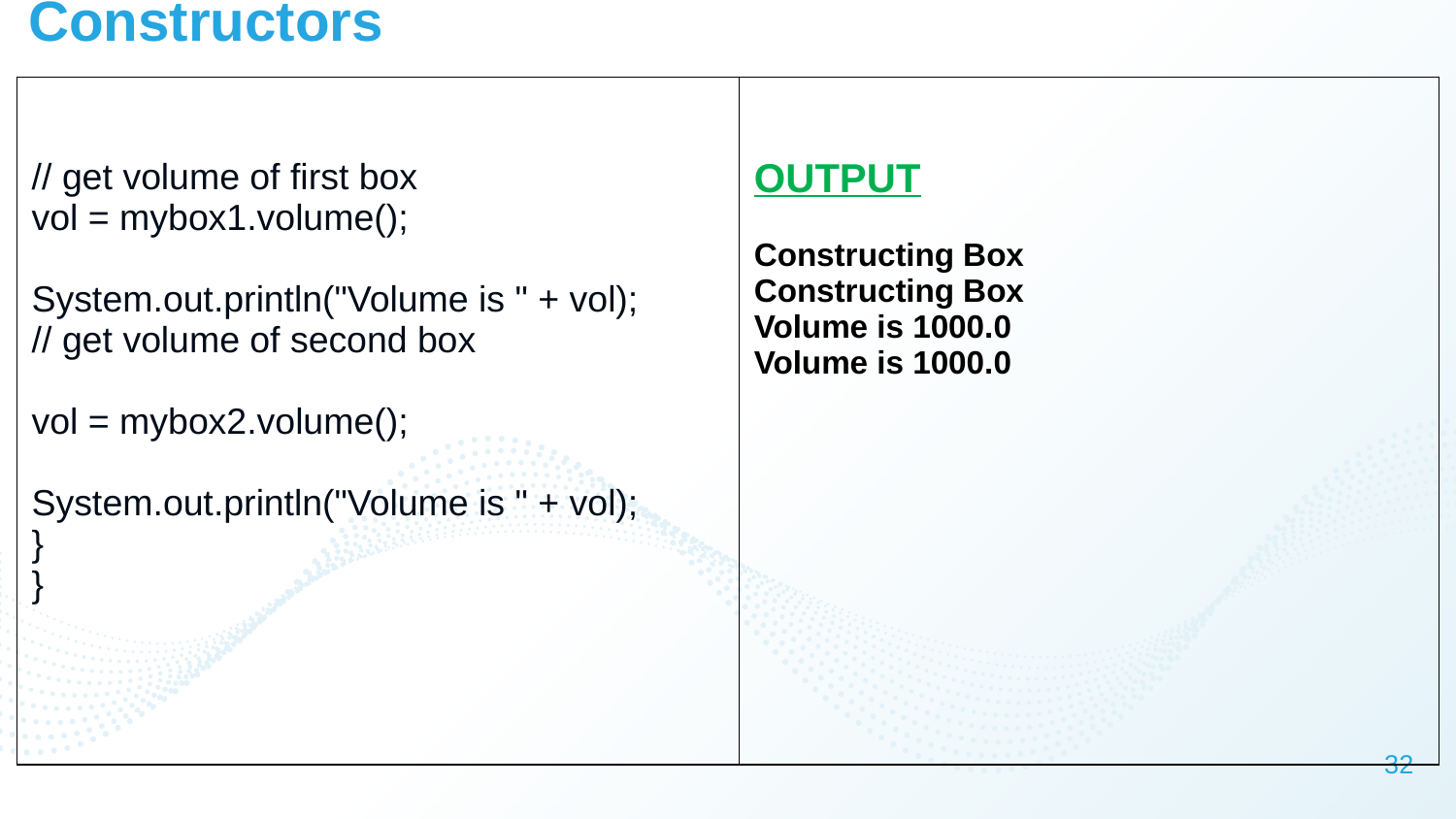

# Constructors
| // get volume of first box vol = mybox1.volume(); System.out.println("Volume is " + vol); // get volume of second box vol = mybox2.volume(); System.out.println("Volume is " + vol); } } | OUTPUT Constructing Box Constructing Box Volume is 1000.0 Volume is 1000.0 |
| --- | --- |

32